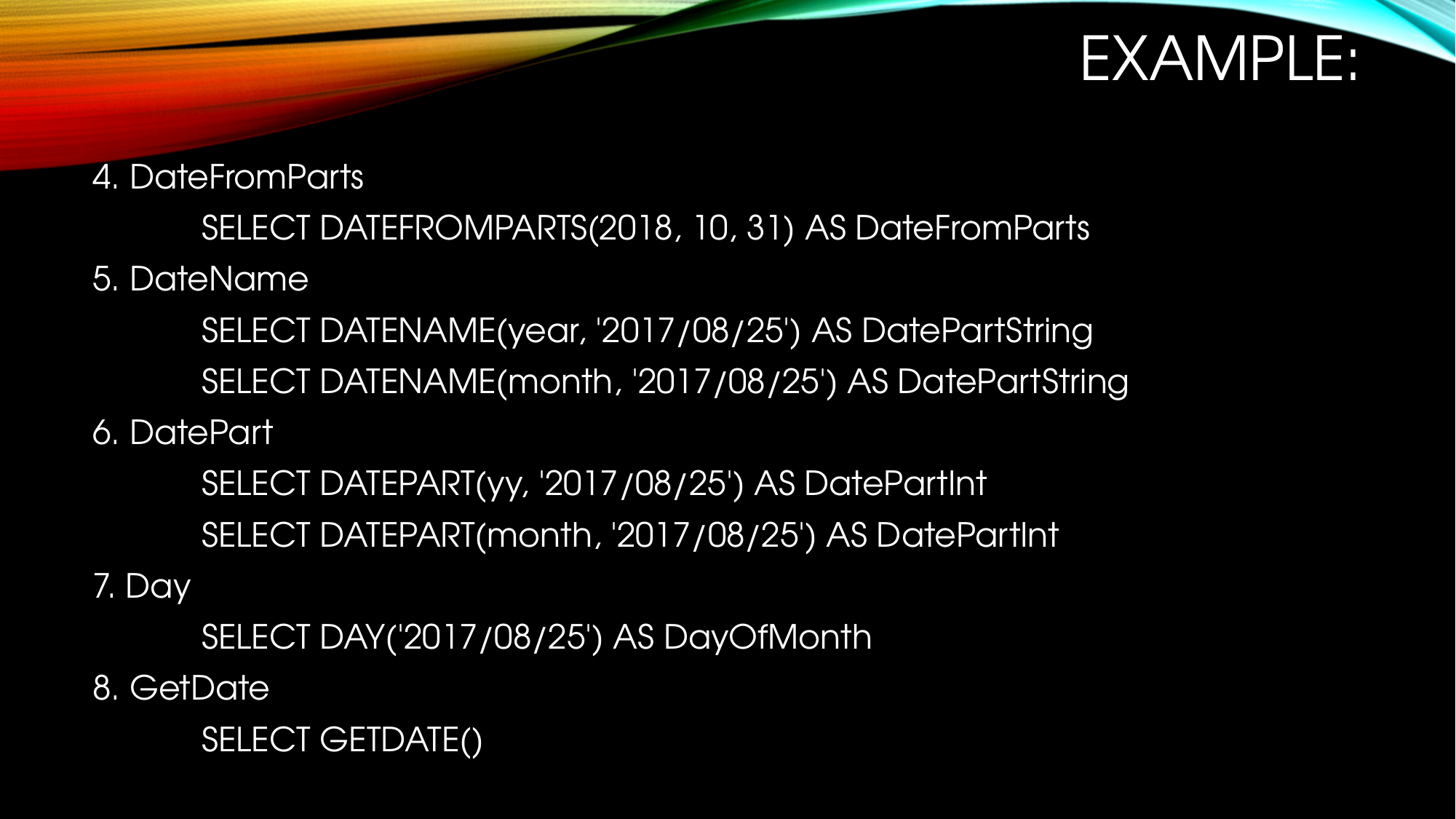

# Example:
4. DateFromParts
	SELECT DATEFROMPARTS(2018, 10, 31) AS DateFromParts
5. DateName
	SELECT DATENAME(year, '2017/08/25') AS DatePartString
	SELECT DATENAME(month, '2017/08/25') AS DatePartString
6. DatePart
	SELECT DATEPART(yy, '2017/08/25') AS DatePartInt
	SELECT DATEPART(month, '2017/08/25') AS DatePartInt
7. Day
	SELECT DAY('2017/08/25') AS DayOfMonth
8. GetDate
	SELECT GETDATE()